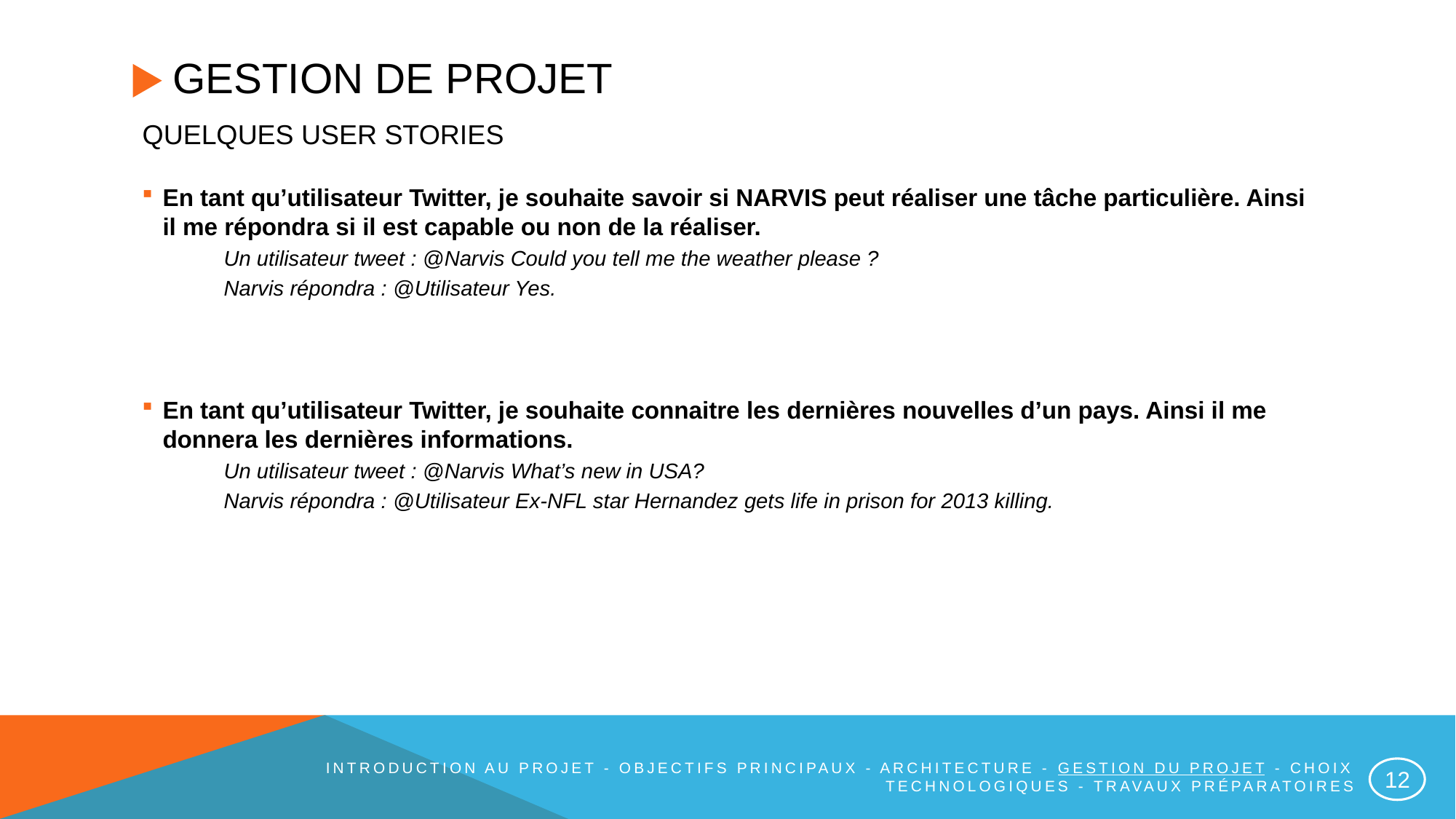

# Gestion de projet
Quelques user stories
En tant qu’utilisateur Twitter, je souhaite savoir si NARVIS peut réaliser une tâche particulière. Ainsi il me répondra si il est capable ou non de la réaliser.
Un utilisateur tweet : @Narvis Could you tell me the weather please ?
Narvis répondra : @Utilisateur Yes.

En tant qu’utilisateur Twitter, je souhaite connaitre les dernières nouvelles d’un pays. Ainsi il me donnera les dernières informations.
Un utilisateur tweet : @Narvis What’s new in USA?
Narvis répondra : @Utilisateur Ex-NFL star Hernandez gets life in prison for 2013 killing.
Introduction au projet - Objectifs principaux - Architecture - Gestion du projet - Choix technologiques - Travaux préparatoires